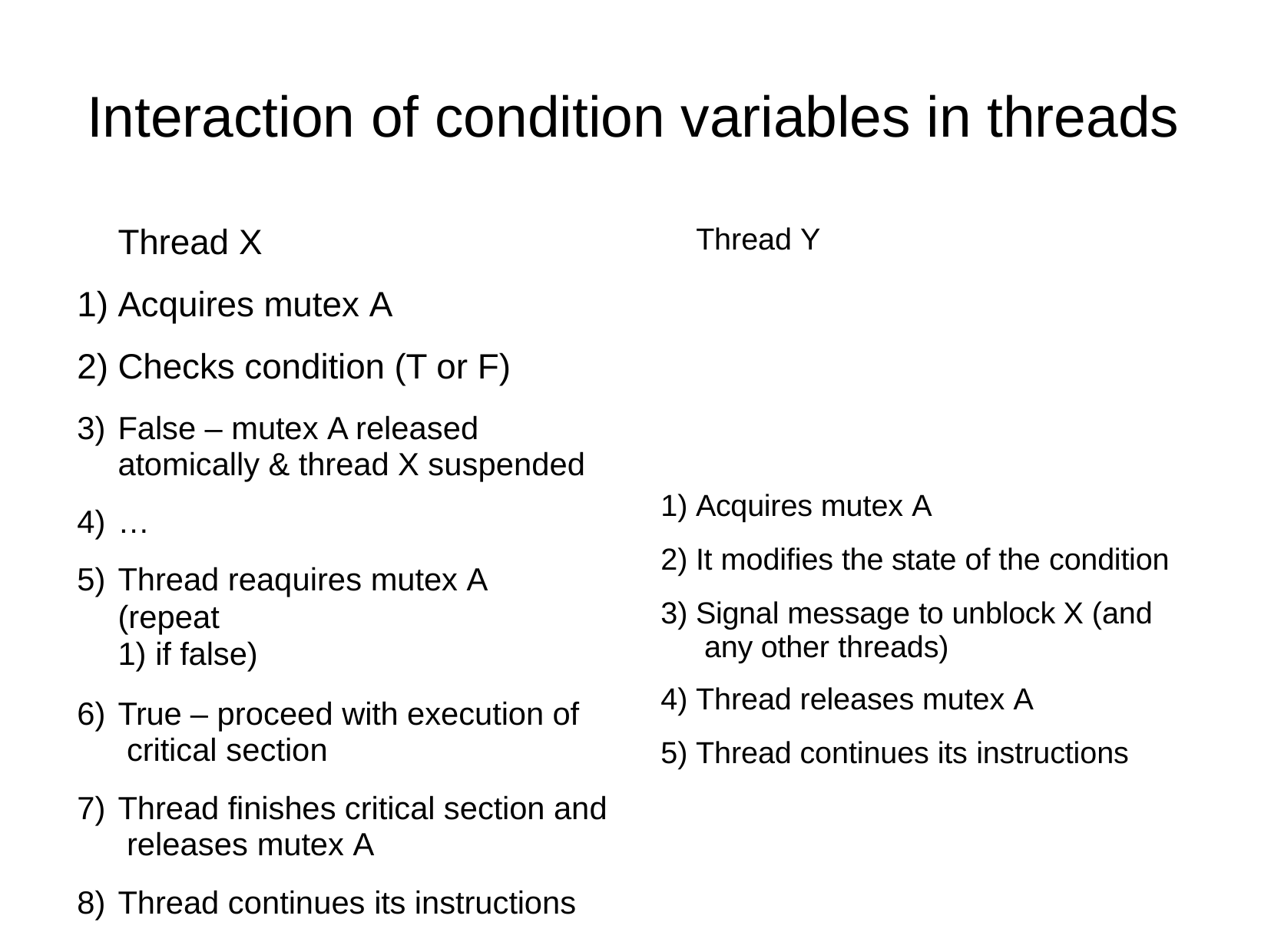

# Interaction of condition variables in threads
Thread X
Acquires mutex A
Checks condition (T or F)
False – mutex A released  atomically & thread X suspended
4) …
Thread reaquires mutex A (repeat
if false)
True – proceed with execution of  critical section
Thread finishes critical section and  releases mutex A
Thread continues its instructions
Thread Y
Acquires mutex A
It modifies the state of the condition
Signal message to unblock X (and  any other threads)
Thread releases mutex A
Thread continues its instructions